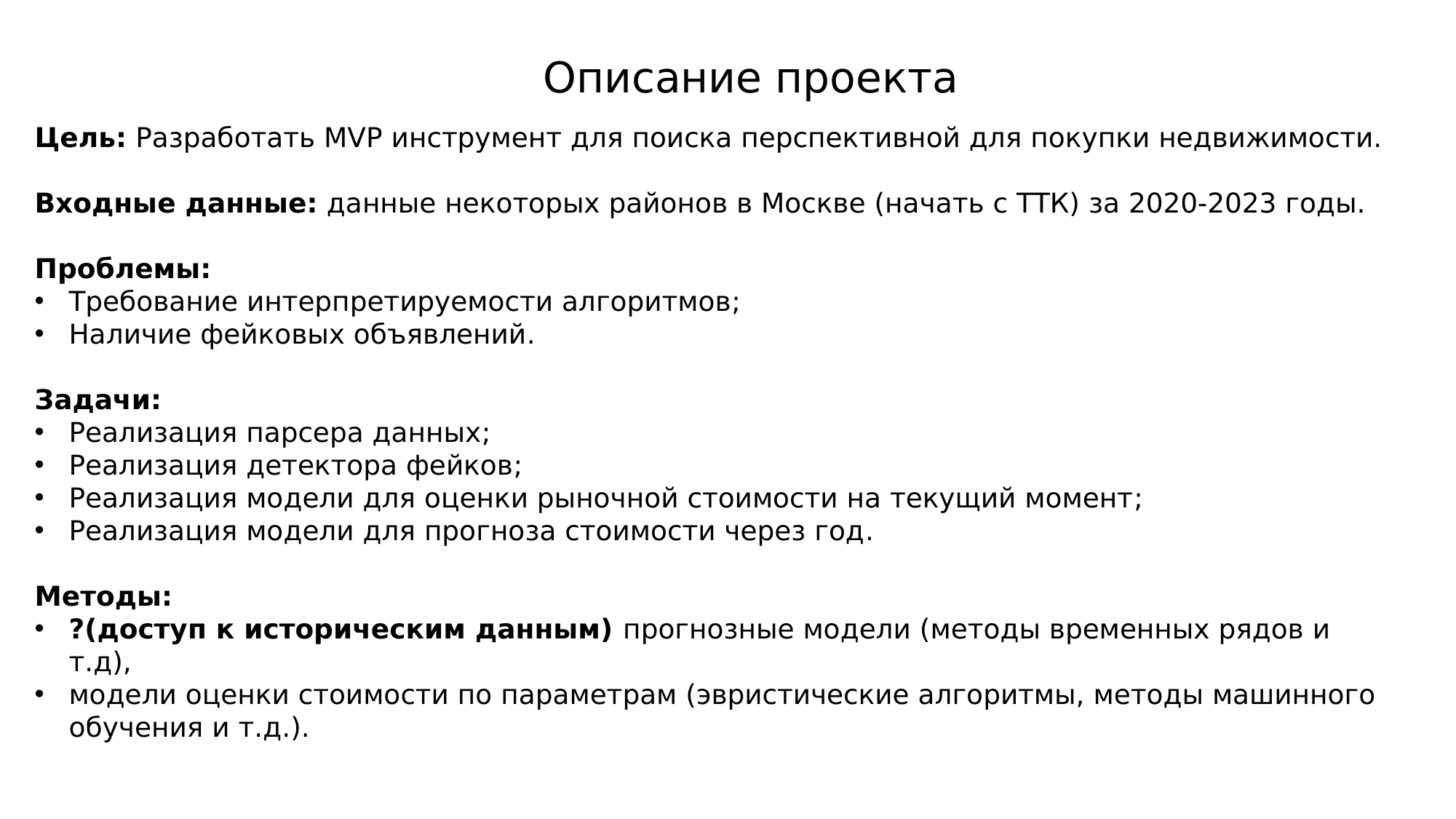

# Описание проекта
Цель: Разработать MVP инструмент для поиска перспективной для покупки недвижимости.

Входные данные: данные некоторых районов в Москве (начать с ТТК) за 2020-2023 годы.

Проблемы:
Требование интерпретируемости алгоритмов;
Наличие фейковых объявлений.

Задачи:
Реализация парсера данных;
Реализация детектора фейков;
Реализация модели для оценки рыночной стоимости на текущий момент;
Реализация модели для прогноза стоимости через год.

Методы:
?(доступ к историческим данным) прогнозные модели (методы временных рядов и т.д),
модели оценки стоимости по параметрам (эвристические алгоритмы, методы машинного обучения и т.д.).